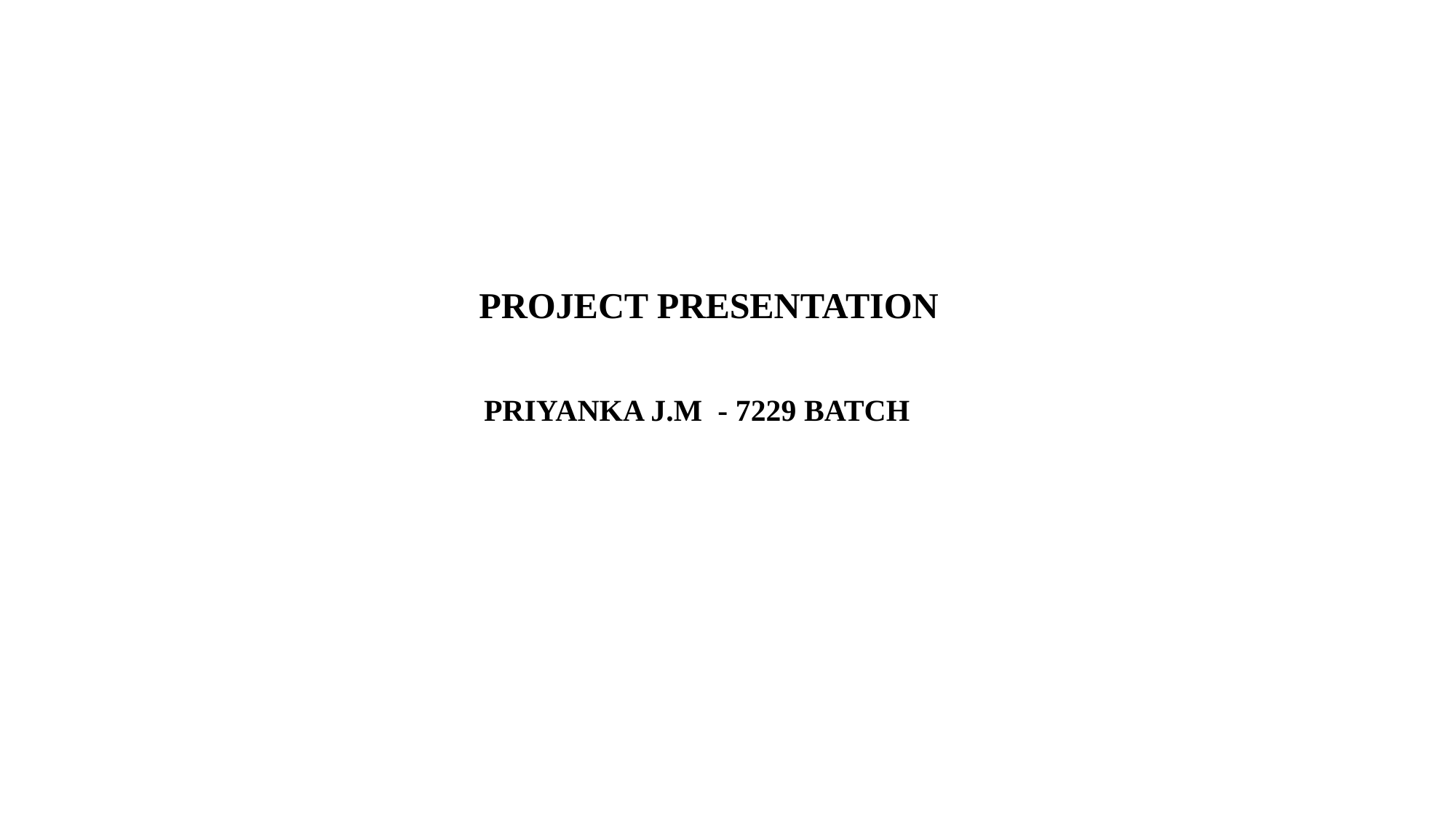

# PROJECT PRESENTATION

PRIYANKA J.M  - 7229 BATCH